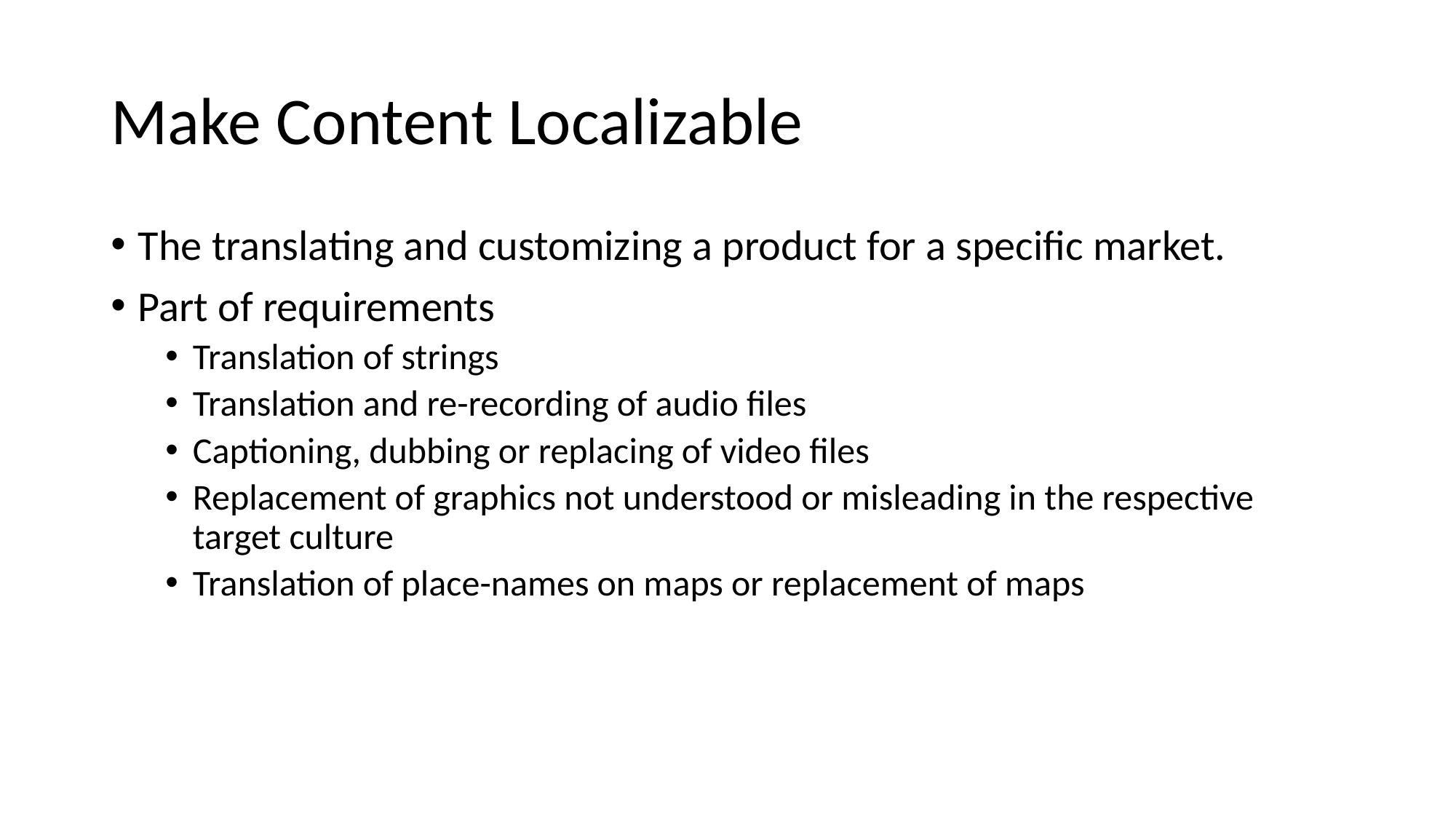

# Make Content Localizable
The translating and customizing a product for a specific market.
Part of requirements
Translation of strings
Translation and re-recording of audio files
Captioning, dubbing or replacing of video files
Replacement of graphics not understood or misleading in the respective target culture
Translation of place-names on maps or replacement of maps